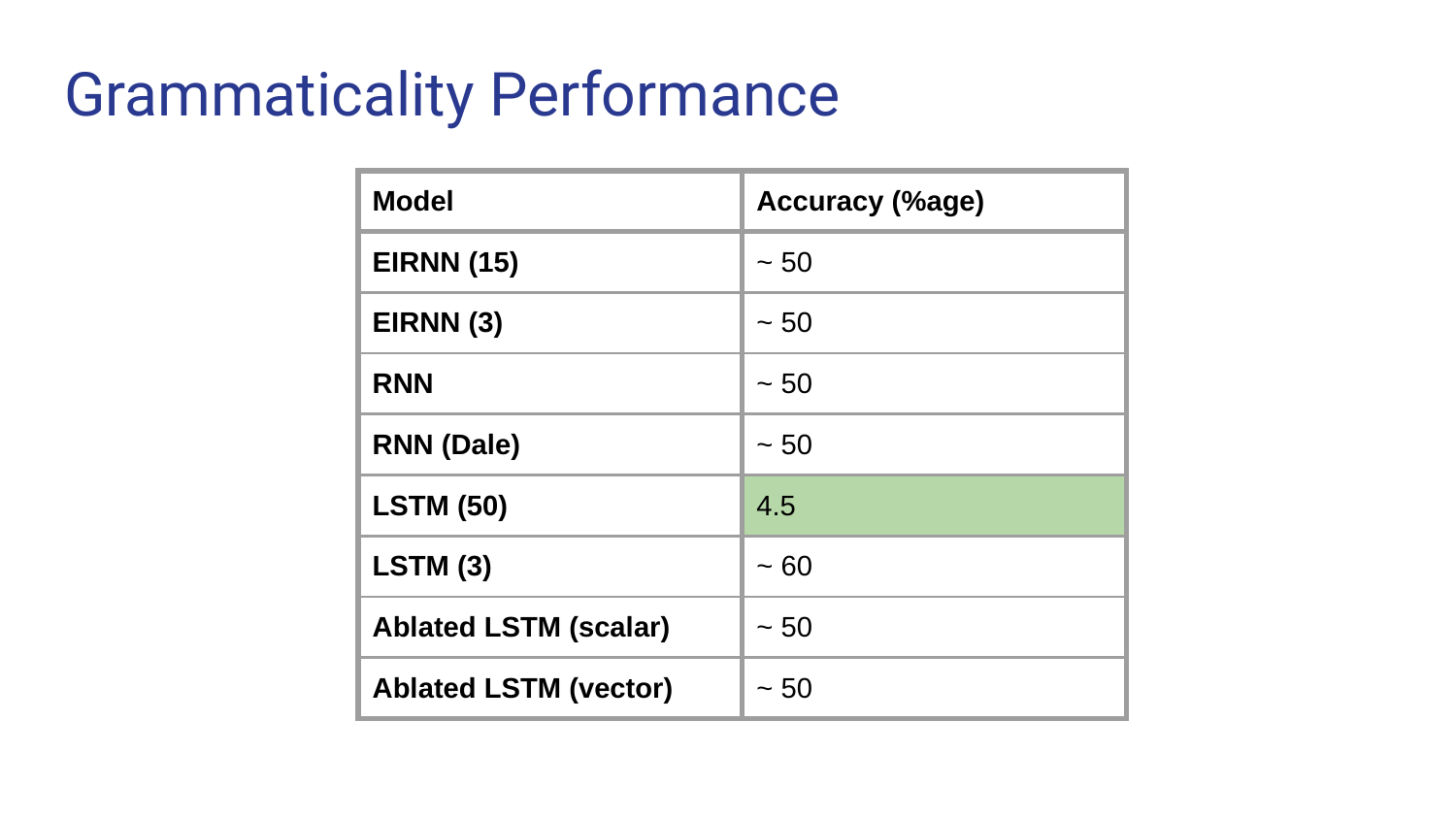

# Grammaticality Performance
| Model | Accuracy (%age) |
| --- | --- |
| EIRNN (15) | ~ 50 |
| EIRNN (3) | ~ 50 |
| RNN | ~ 50 |
| RNN (Dale) | ~ 50 |
| LSTM (50) | 4.5 |
| LSTM (3) | ~ 60 |
| Ablated LSTM (scalar) | ~ 50 |
| Ablated LSTM (vector) | ~ 50 |